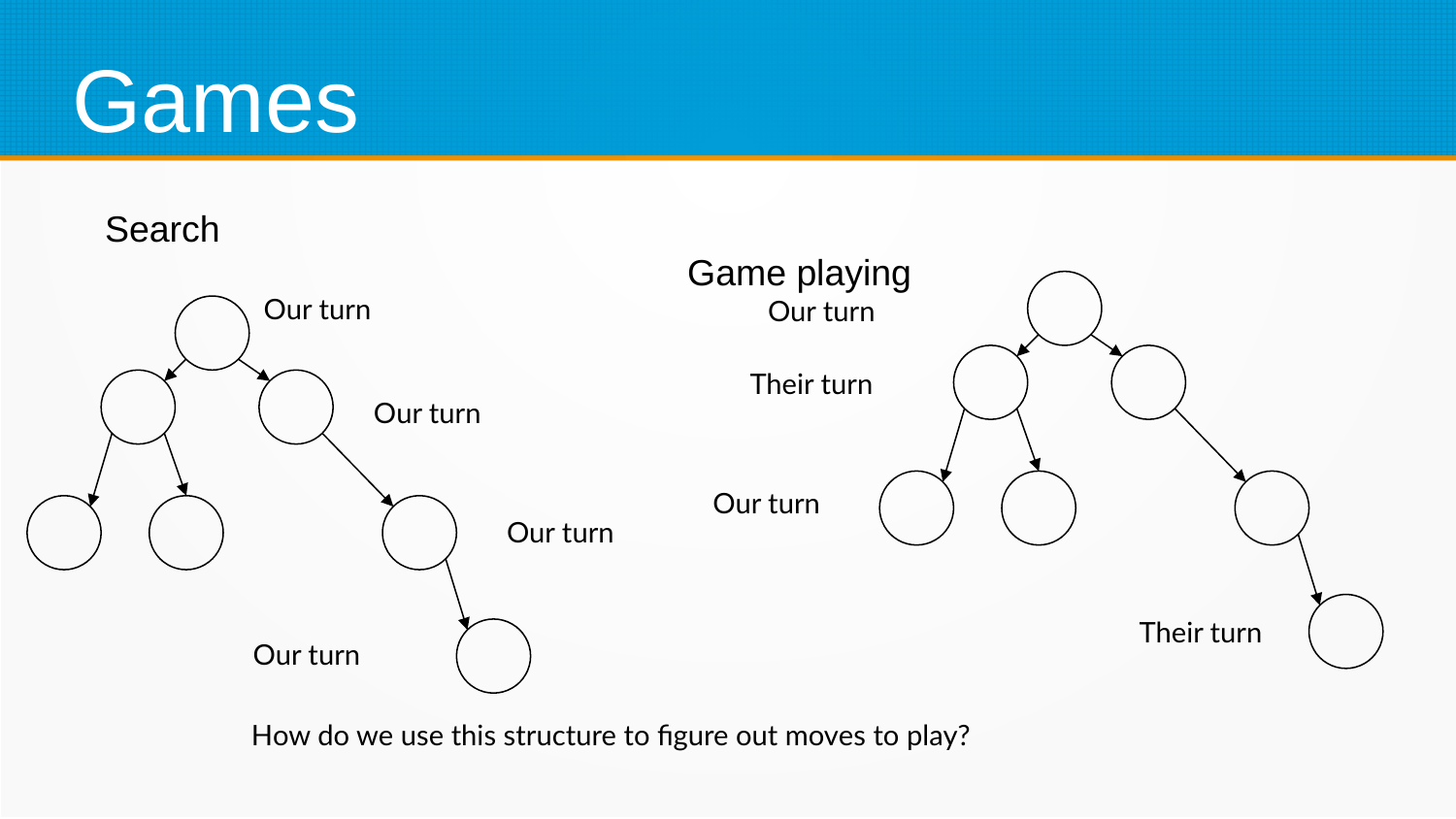

Games
Search											Game playing

Our turn
Our turn

Their turn

Our turn
Our turn

Our turn

Their turn

Our turn
How do we use this structure to figure out moves to play?